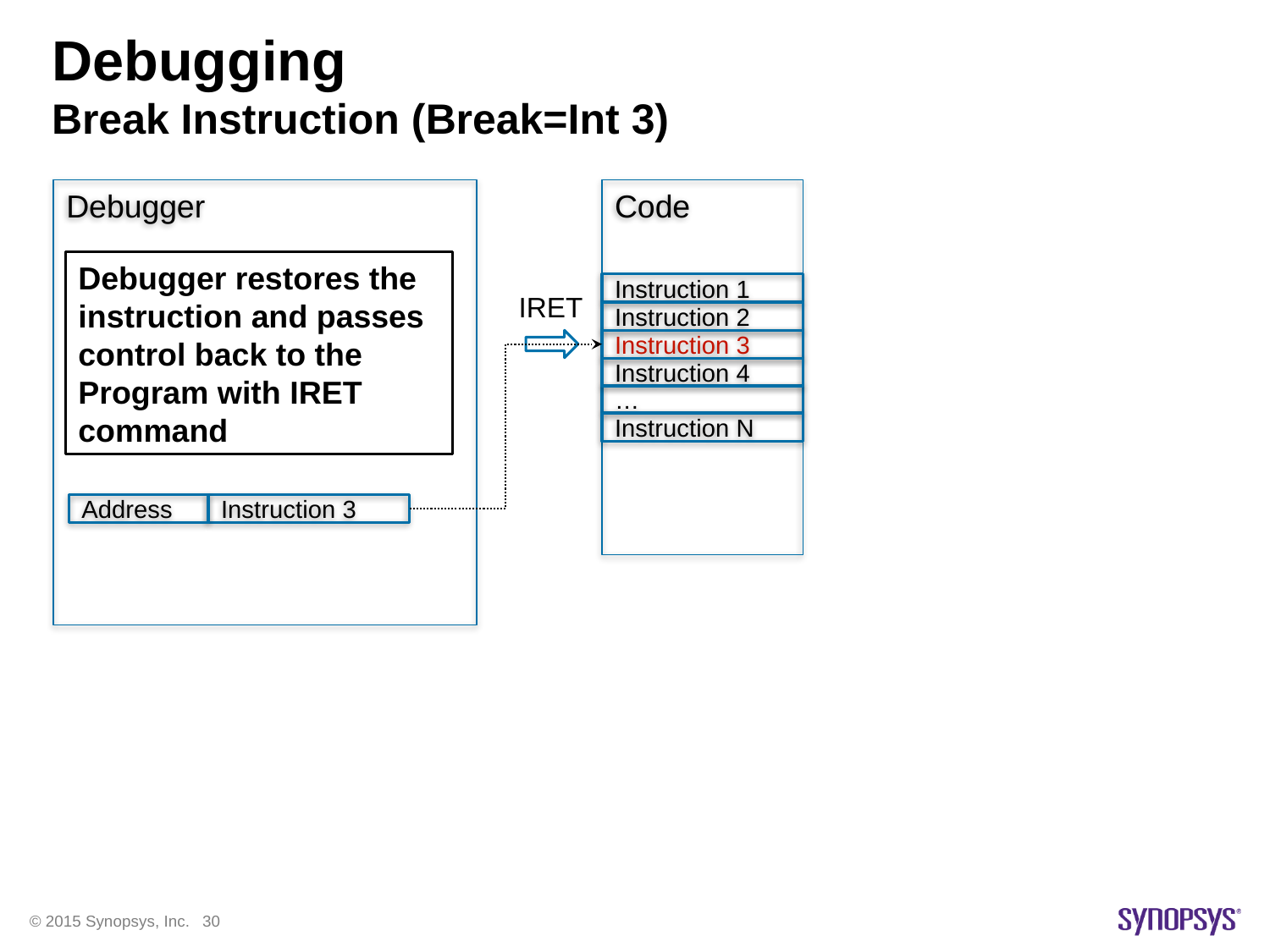

# Debugging Break Instruction (Break=Int 3)
Debugger
Code
Instruction 1
Instruction 2
Instruction 3
Instruction 4
…
Instruction N
Debugger restores the instruction and passes control back to the Program with IRET command
IRET

Address
Instruction 3